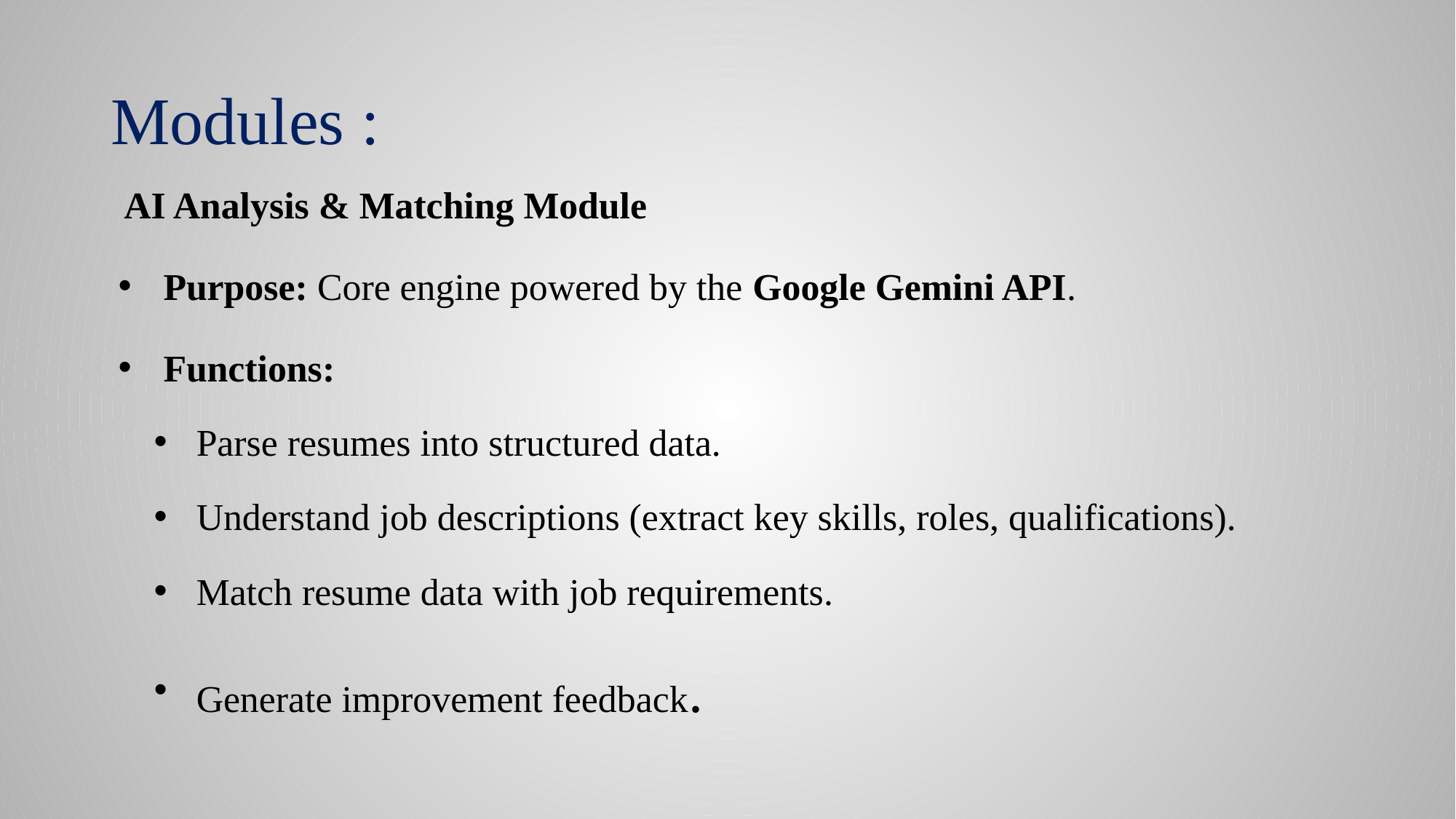

# Modules :
AI Analysis & Matching Module
Purpose: Core engine powered by the Google Gemini API.
Functions:
Parse resumes into structured data.
Understand job descriptions (extract key skills, roles, qualifications).
Match resume data with job requirements.
Generate improvement feedback.